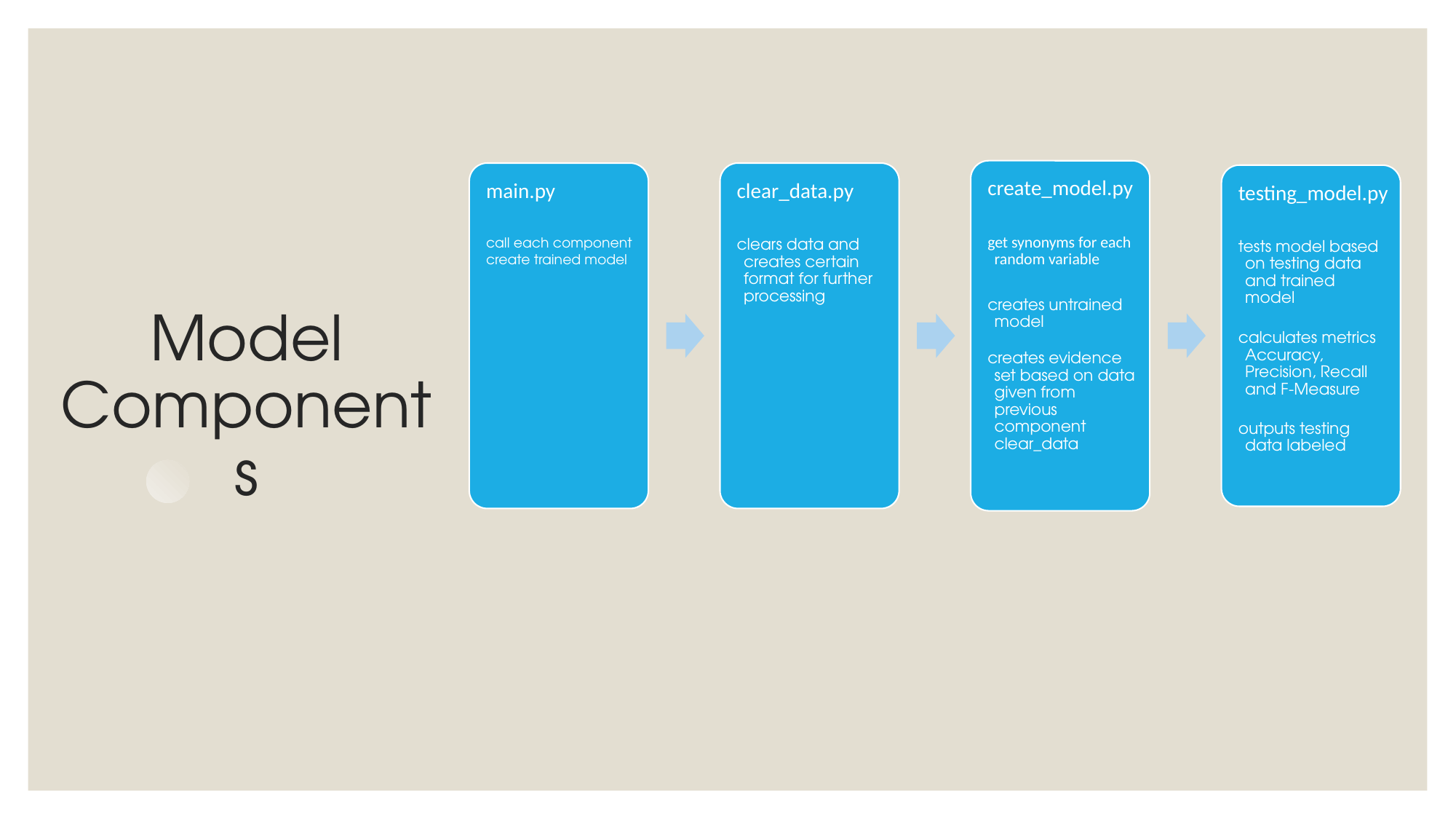

# Model Components
main.py

call each component
create trained model

clear_data.py

clears data and creates certain format for further processing

create_model.py

get synonyms for each random variable

creates untrained model

creates evidence set based on data given from previous component clear_data

testing_model.py

tests model based on testing data and trained model

calculates metrics Accuracy, Precision, Recall and F-Measure

outputs testing data labeled